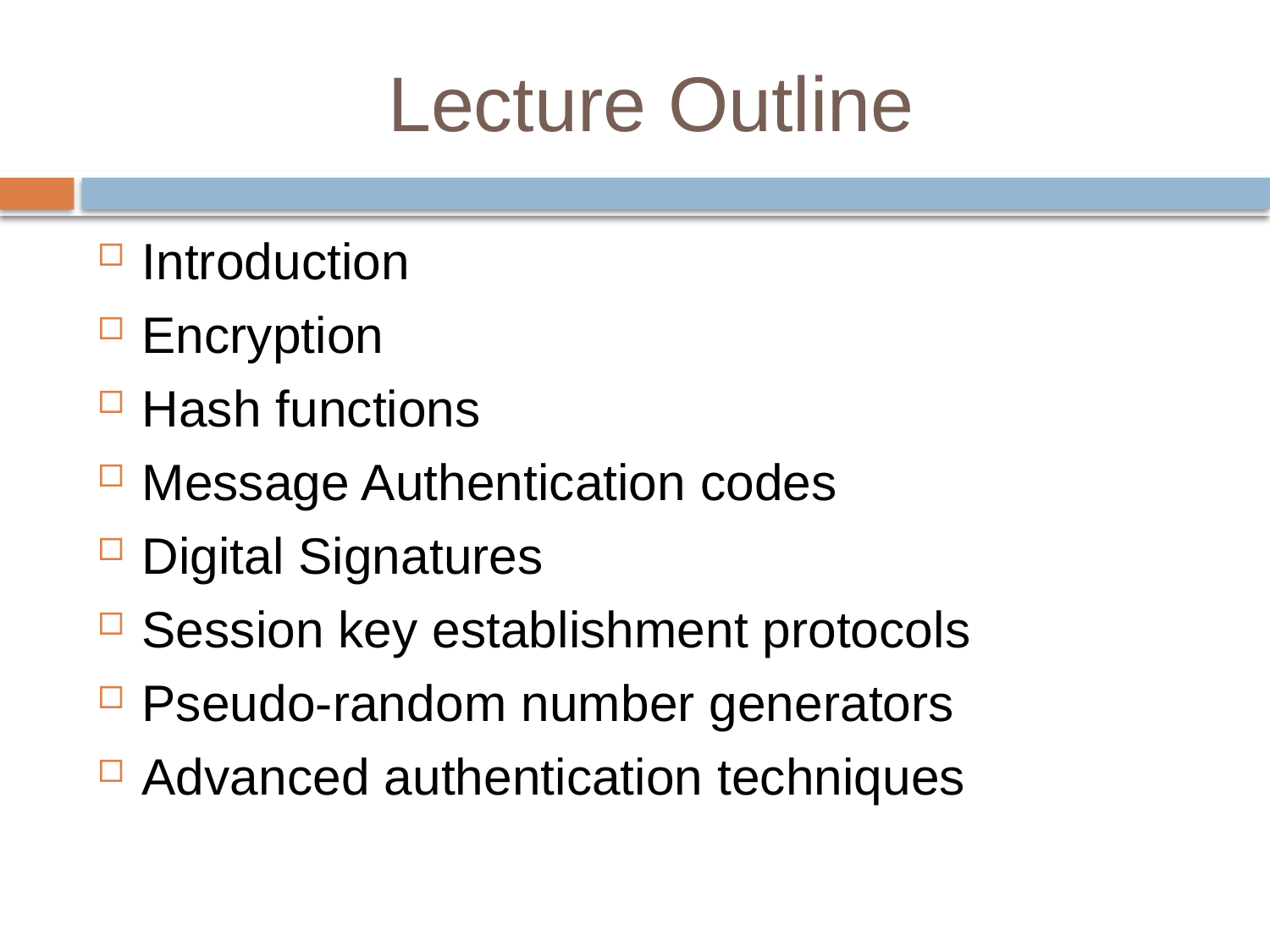

# Lecture Outline
Introduction
Encryption
Hash functions
Message Authentication codes
Digital Signatures
Session key establishment protocols
Pseudo-random number generators
Advanced authentication techniques